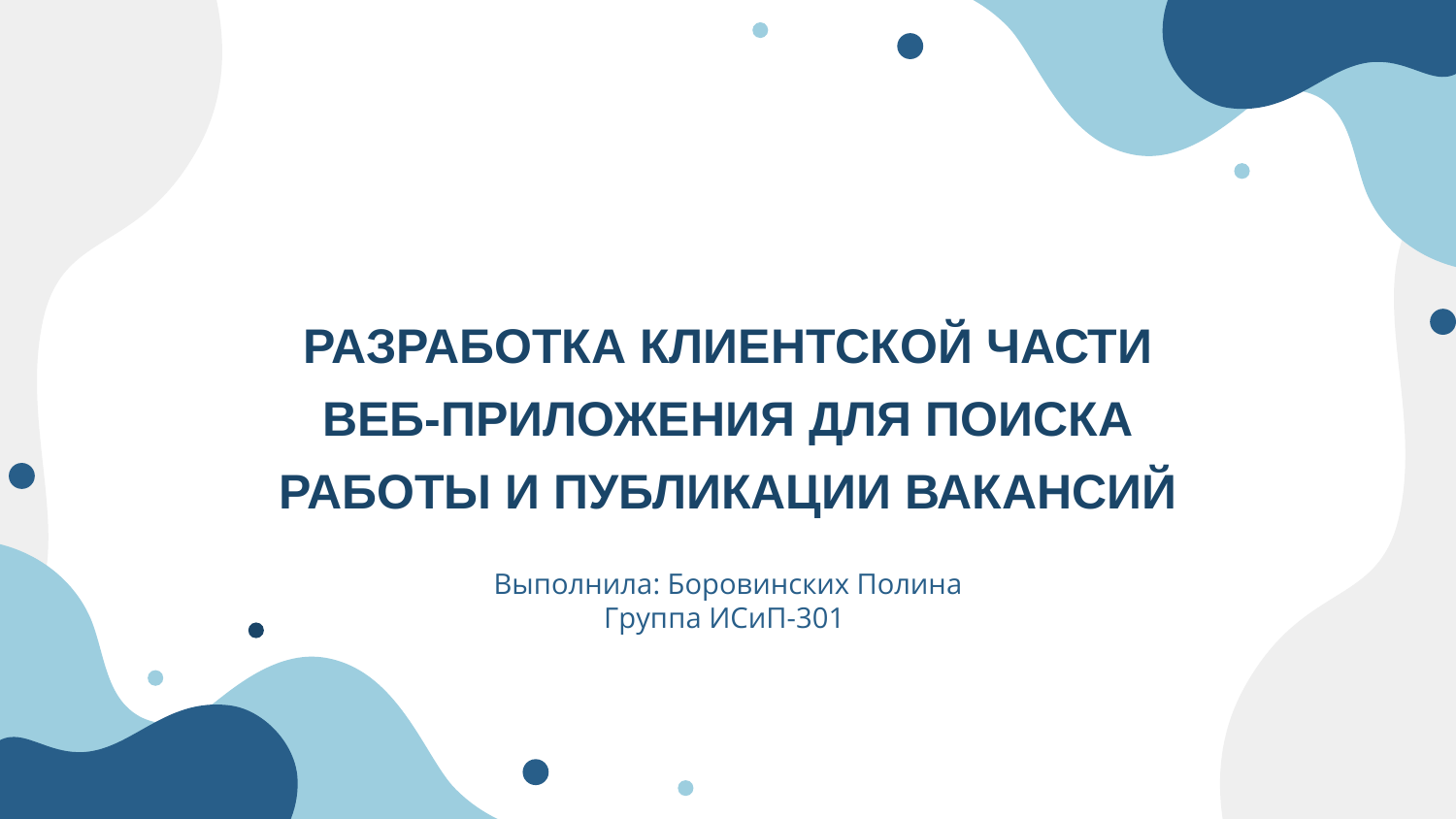

# РАЗРАБОТКА КЛИЕНТСКОЙ ЧАСТИ ВЕБ-ПРИЛОЖЕНИЯ ДЛЯ ПОИСКА РАБОТЫ И ПУБЛИКАЦИИ ВАКАНСИЙ
Выполнила: Боровинских Полина
Группа ИСиП-301